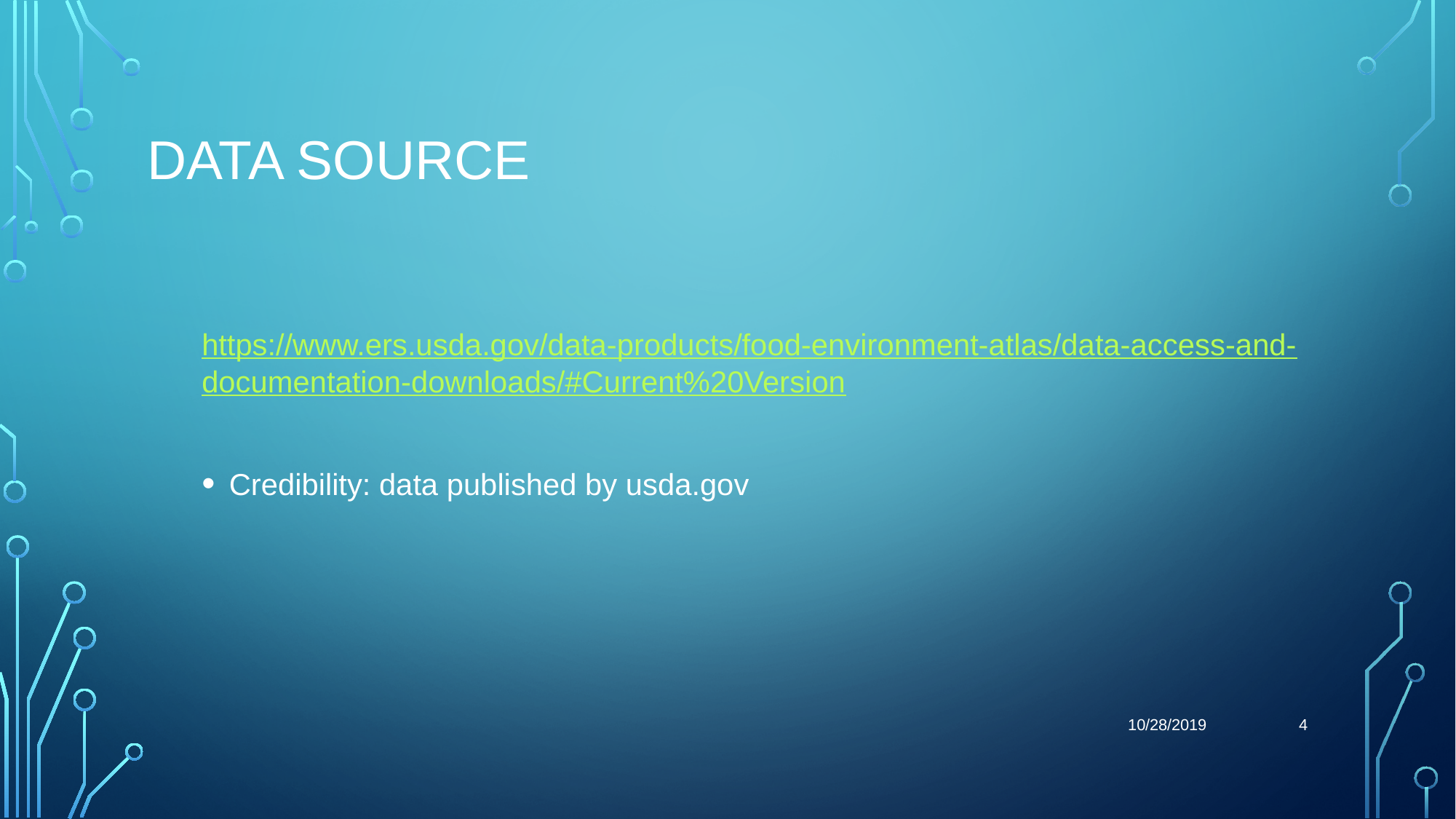

# Data Source
 https://www.ers.usda.gov/data-products/food-environment-atlas/data-access-and-documentation-downloads/#Current%20Version

Credibility: data published by usda.gov

4
10/28/2019